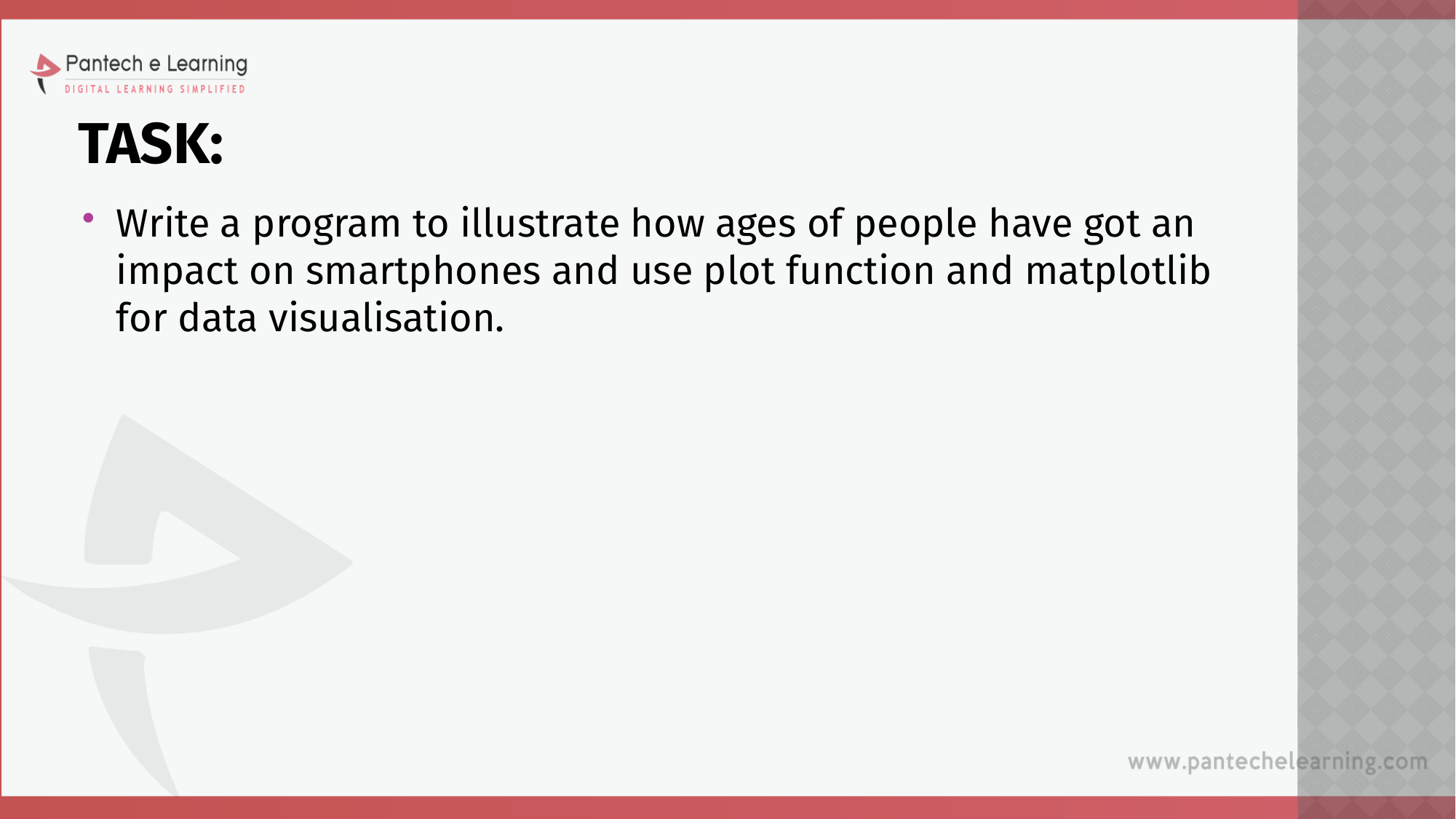

# Task:
Write a program to illustrate how ages of people have got an impact on smartphones and use plot function and matplotlib for data visualisation.